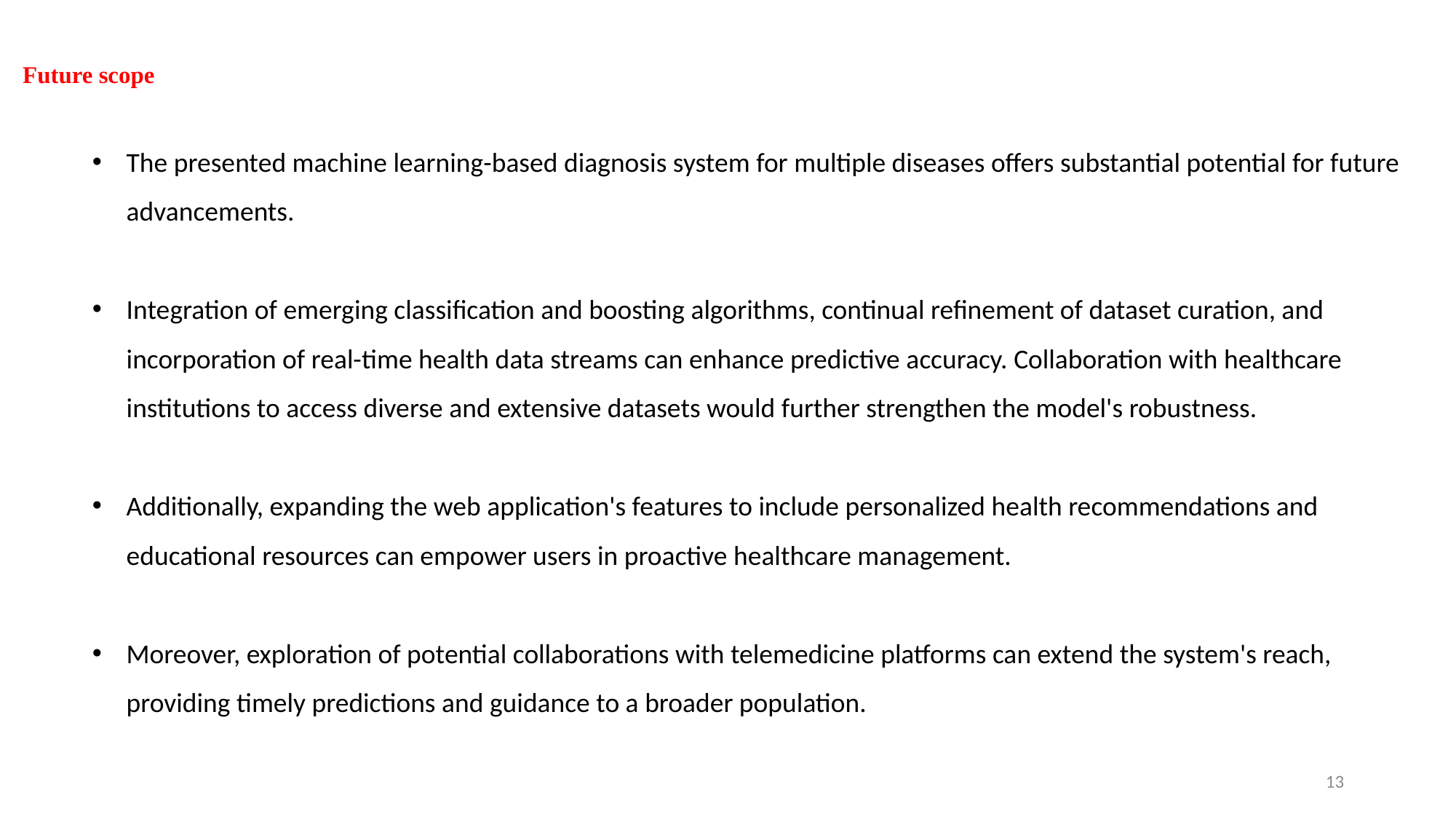

# Future scope
The presented machine learning-based diagnosis system for multiple diseases offers substantial potential for future advancements.

Integration of emerging classification and boosting algorithms, continual refinement of dataset curation, and incorporation of real-time health data streams can enhance predictive accuracy. Collaboration with healthcare institutions to access diverse and extensive datasets would further strengthen the model's robustness.

Additionally, expanding the web application's features to include personalized health recommendations and educational resources can empower users in proactive healthcare management.

Moreover, exploration of potential collaborations with telemedicine platforms can extend the system's reach, providing timely predictions and guidance to a broader population.
13